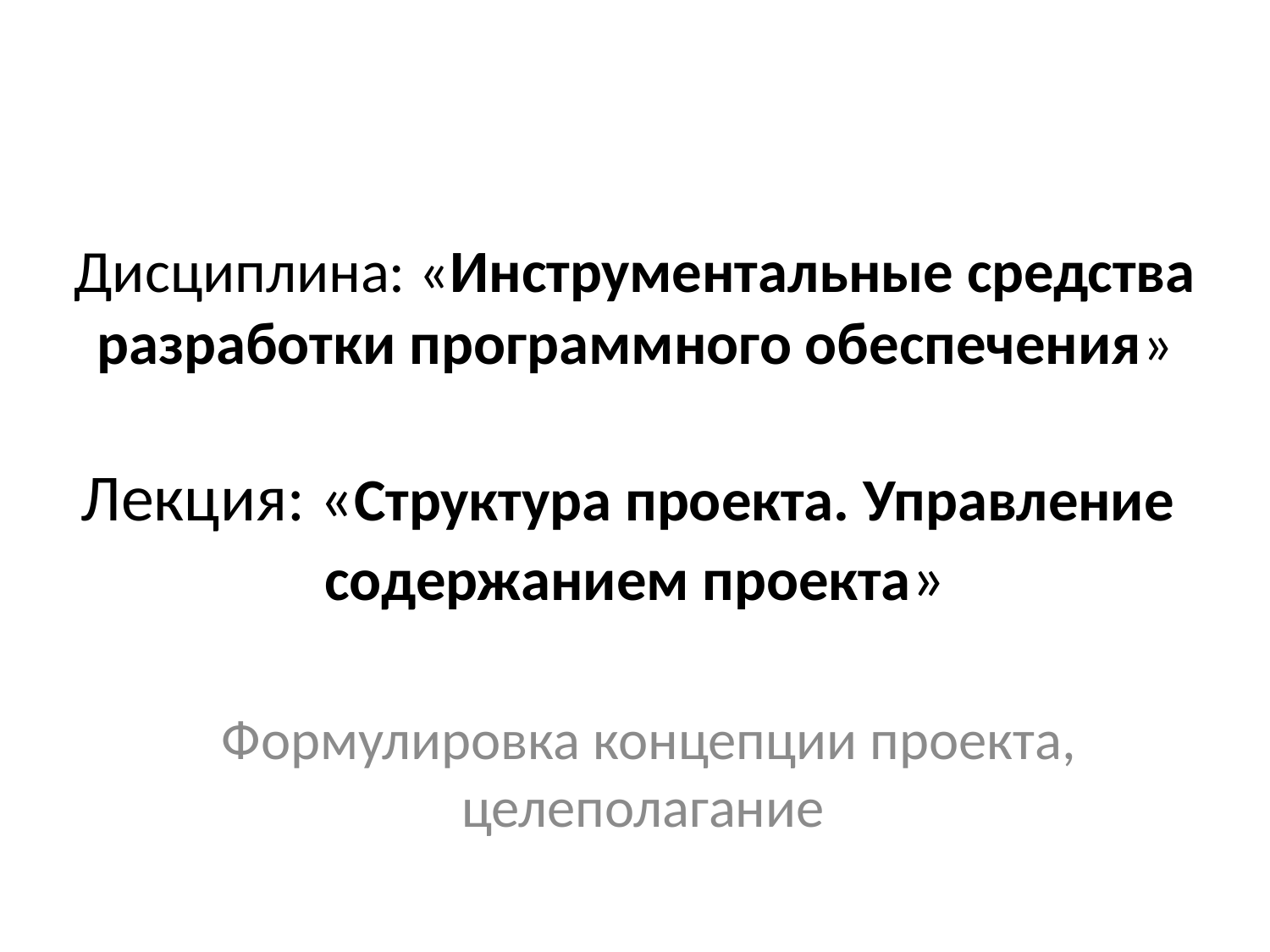

Дисциплина: «Инструментальные средства разработки программного обеспечения»
Лекция: «Структура проекта. Управление
содержанием проекта»
Формулировка концепции проекта, целеполагание